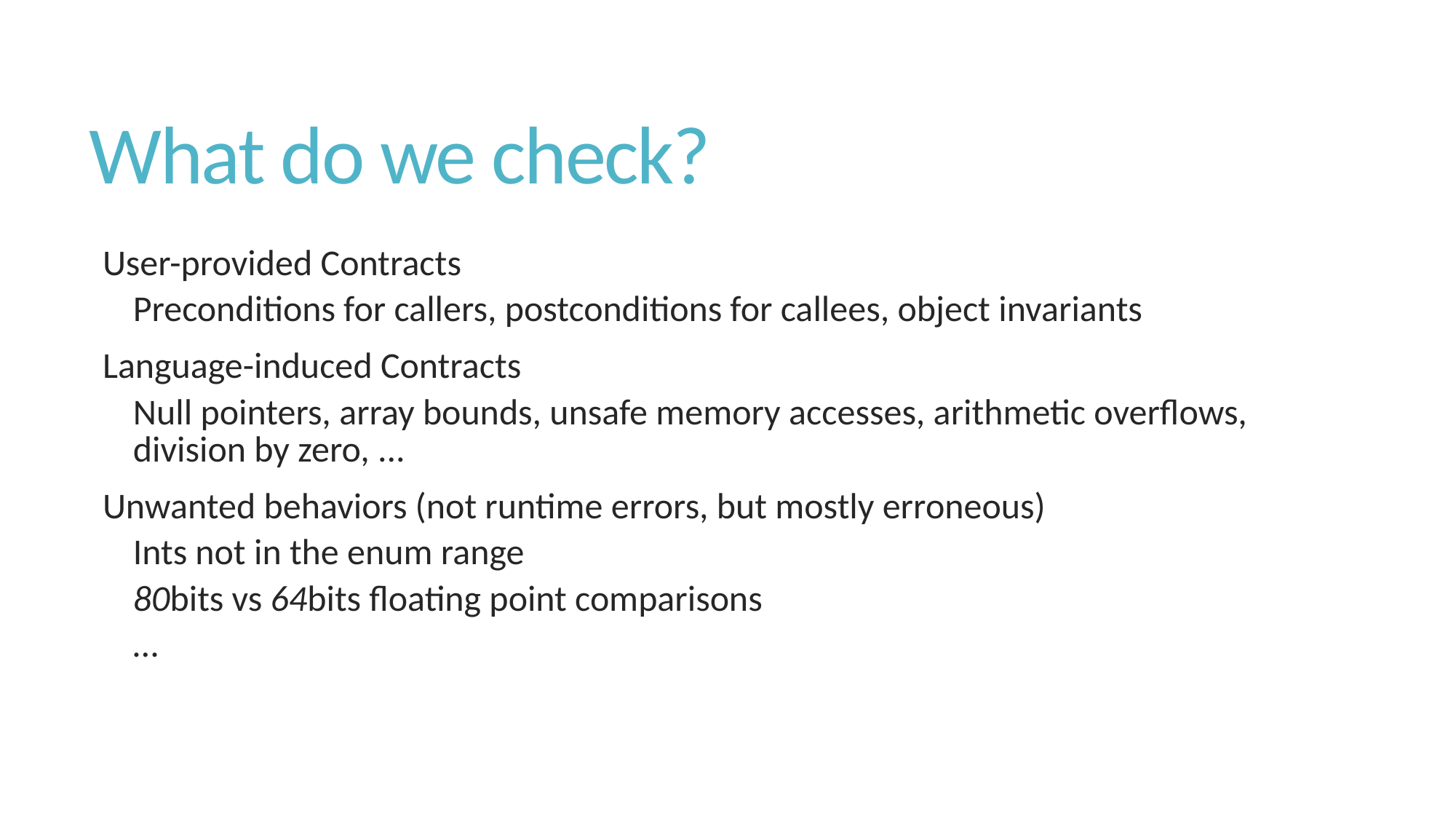

# What do we check?
User-provided Contracts
Preconditions for callers, postconditions for callees, object invariants
Language-induced Contracts
Null pointers, array bounds, unsafe memory accesses, arithmetic overflows, division by zero, ...
Unwanted behaviors (not runtime errors, but mostly erroneous)
Ints not in the enum range
80bits vs 64bits floating point comparisons
…